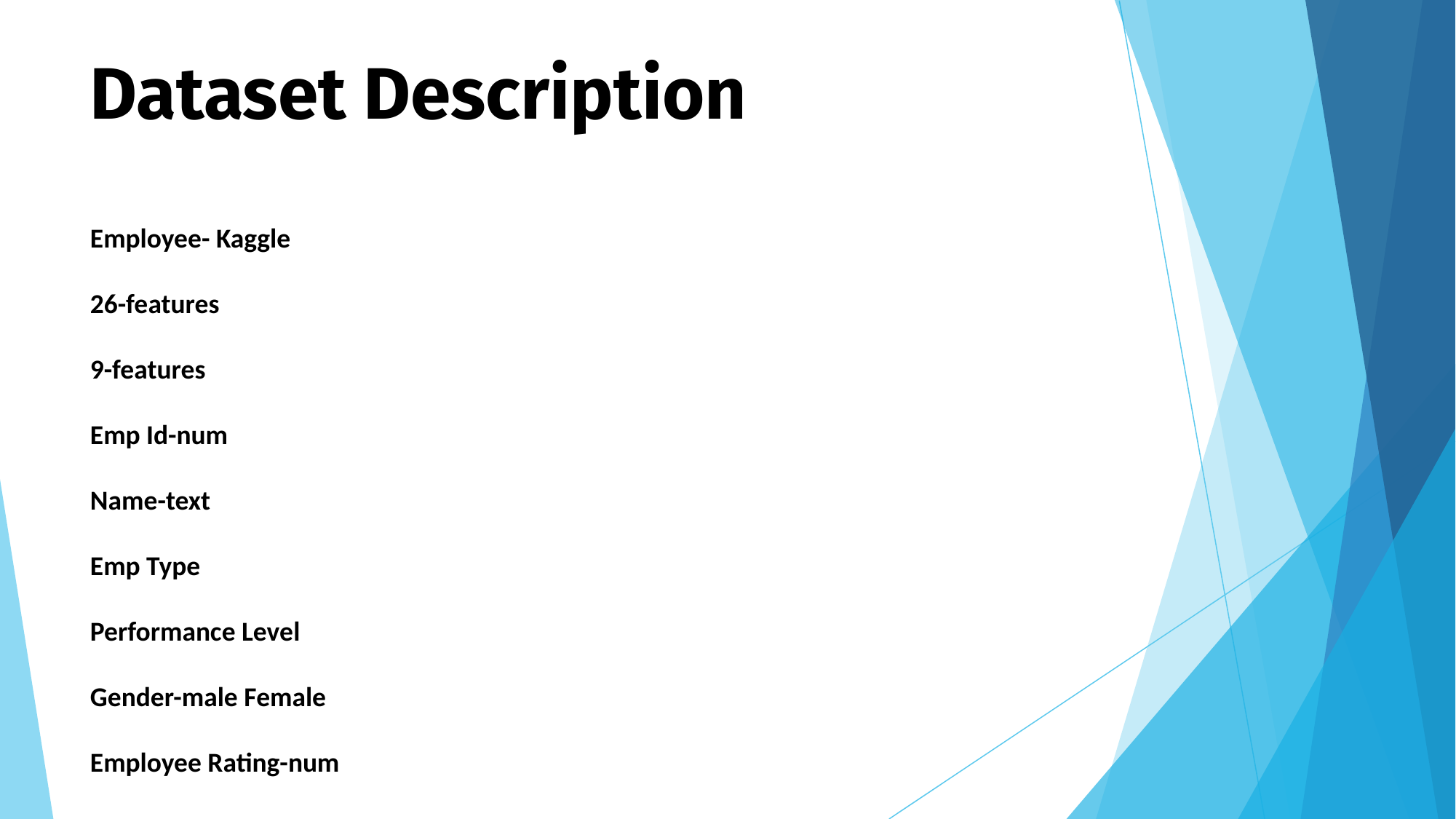

# Dataset Description Employee- Kaggle 26-features 9-features Emp Id-num Name-text Emp Type Performance Level Gender-male Female Employee Rating-num